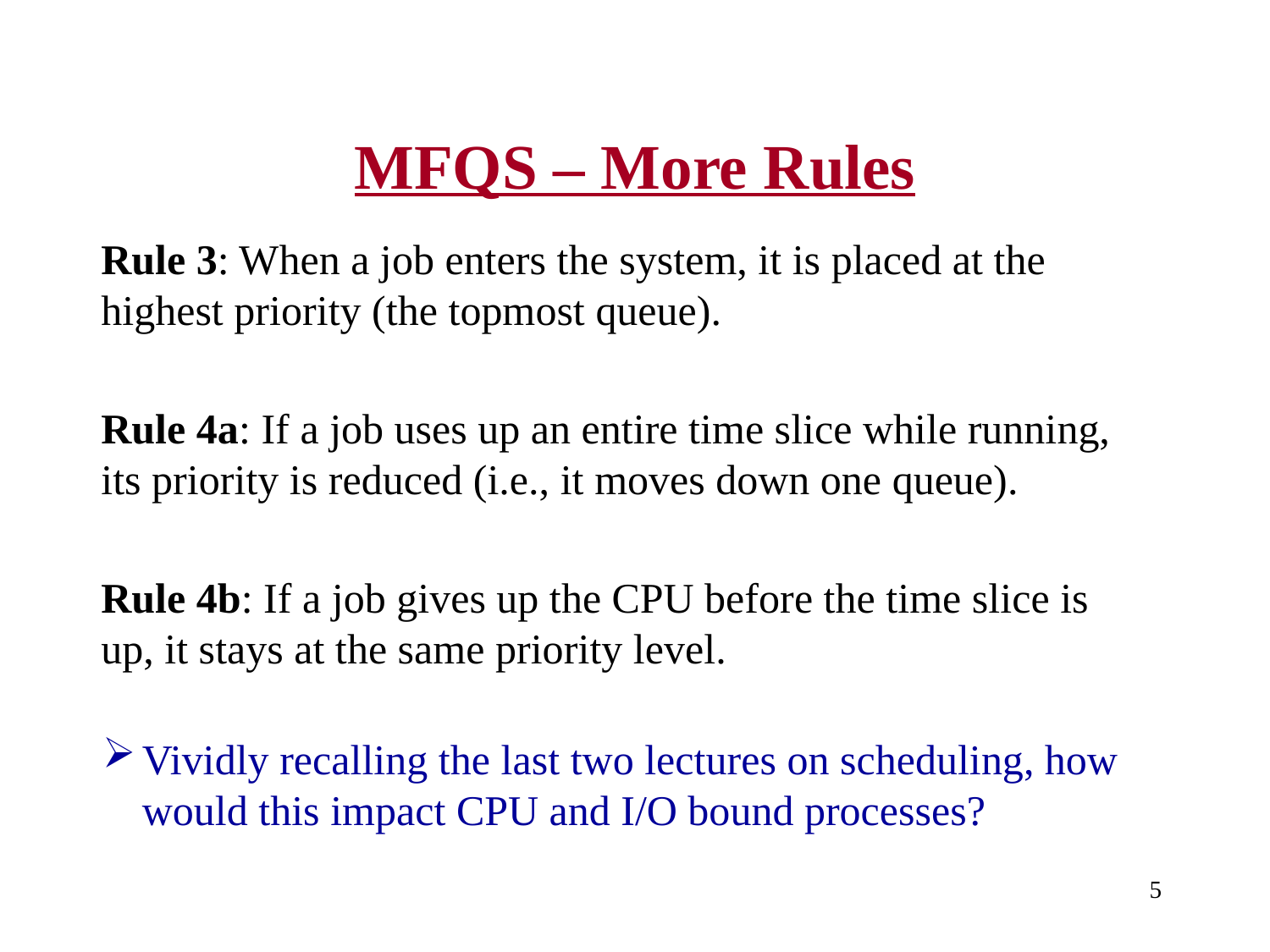

# MFQS – More Rules
Rule 3: When a job enters the system, it is placed at the highest priority (the topmost queue).

Rule 4a: If a job uses up an entire time slice while running, its priority is reduced (i.e., it moves down one queue).

Rule 4b: If a job gives up the CPU before the time slice is up, it stays at the same priority level.
Vividly recalling the last two lectures on scheduling, how would this impact CPU and I/O bound processes?

5